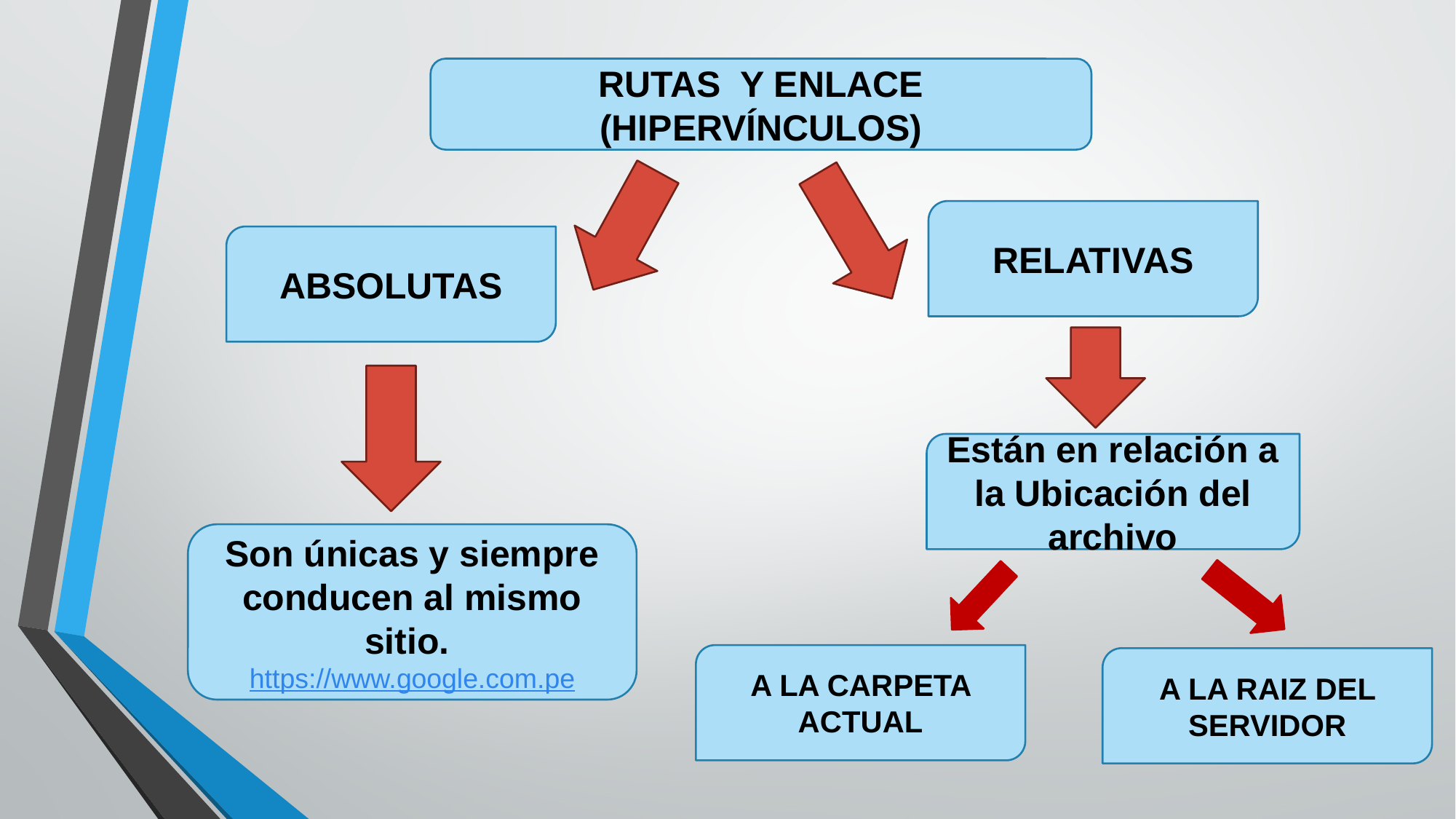

RUTAS  Y ENLACE (HIPERVÍNCULOS)

RELATIVAS
ABSOLUTAS

Están en relación a la Ubicación del archivo
Son únicas y siempre conducen al mismo sitio.
https://www.google.com.pe

A LA CARPETA ACTUAL
A LA RAIZ DEL SERVIDOR